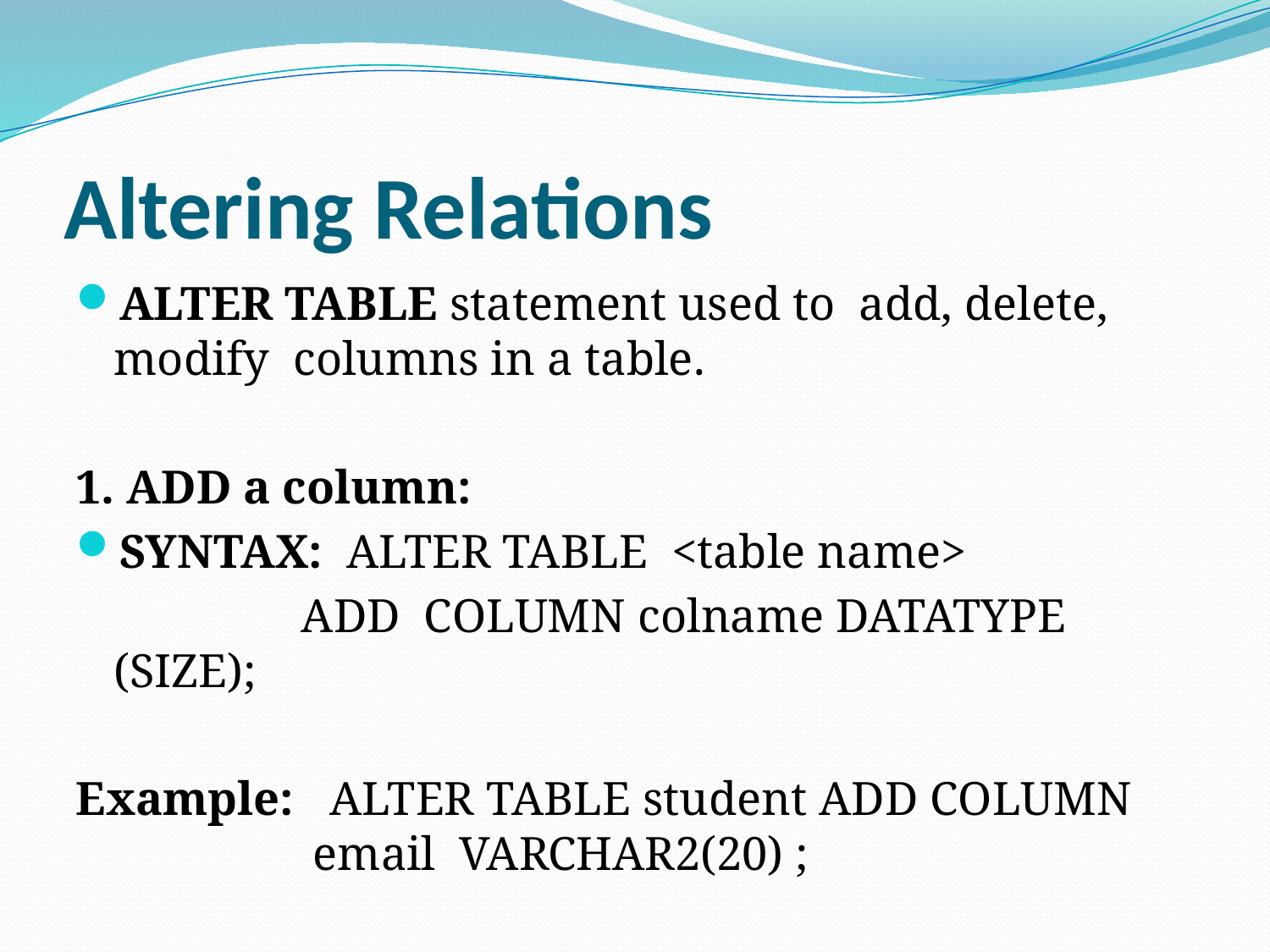

# Altering Relations
ALTER TABLE statement used to  add, delete, modify  columns in a table.

1. ADD a column:
SYNTAX:  ALTER TABLE  <table name>
                   ADD  COLUMN colname DATATYPE (SIZE);

Example:   ALTER TABLE student ADD COLUMN    email  VARCHAR2(20) ;